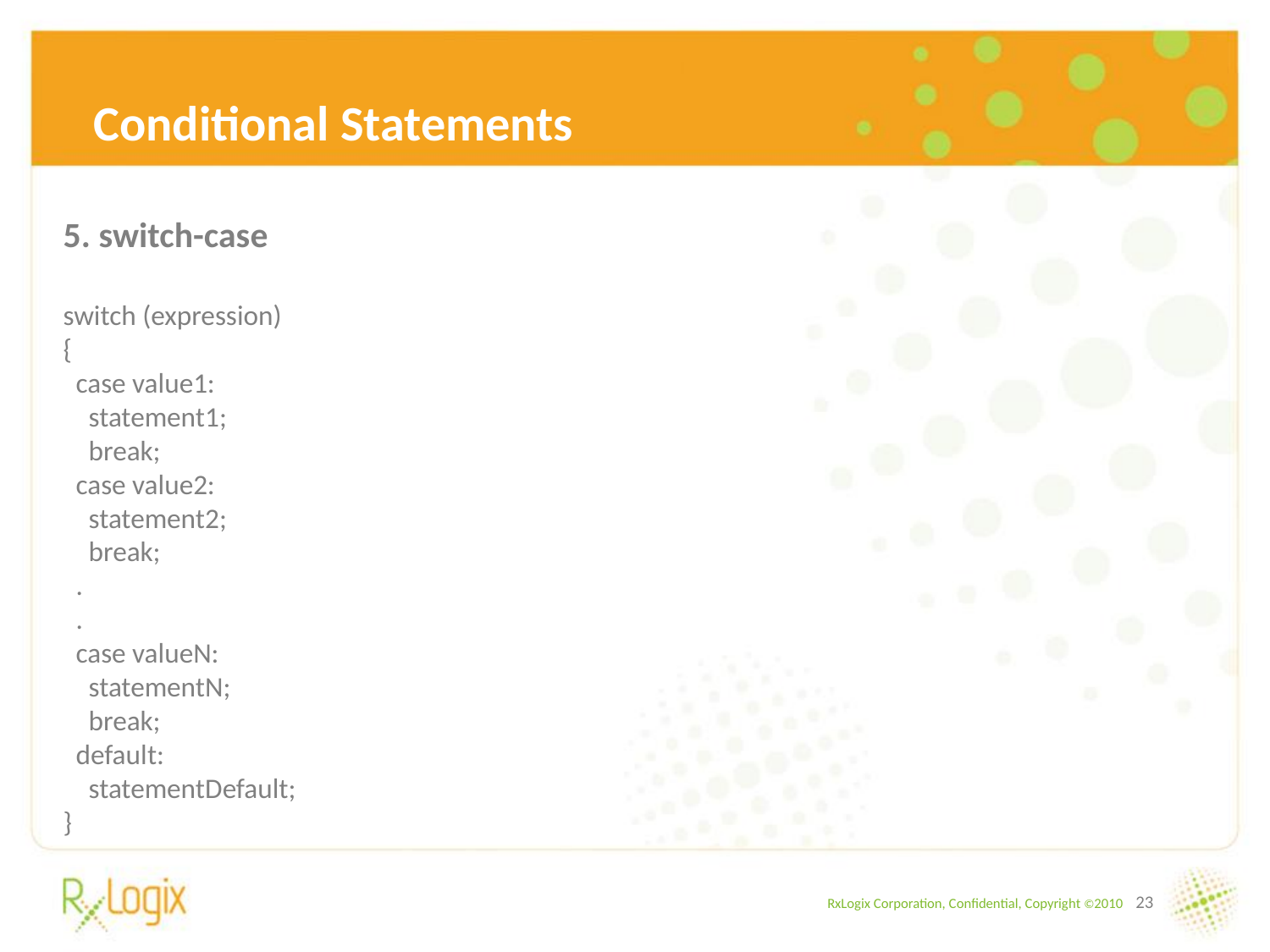

Conditional Statements
5. switch-case

switch (expression)
{
  case value1:
    statement1;
    break;
  case value2:
    statement2;
    break;
  .
  .
  case valueN:
    statementN;
    break;
  default:
    statementDefault;
}